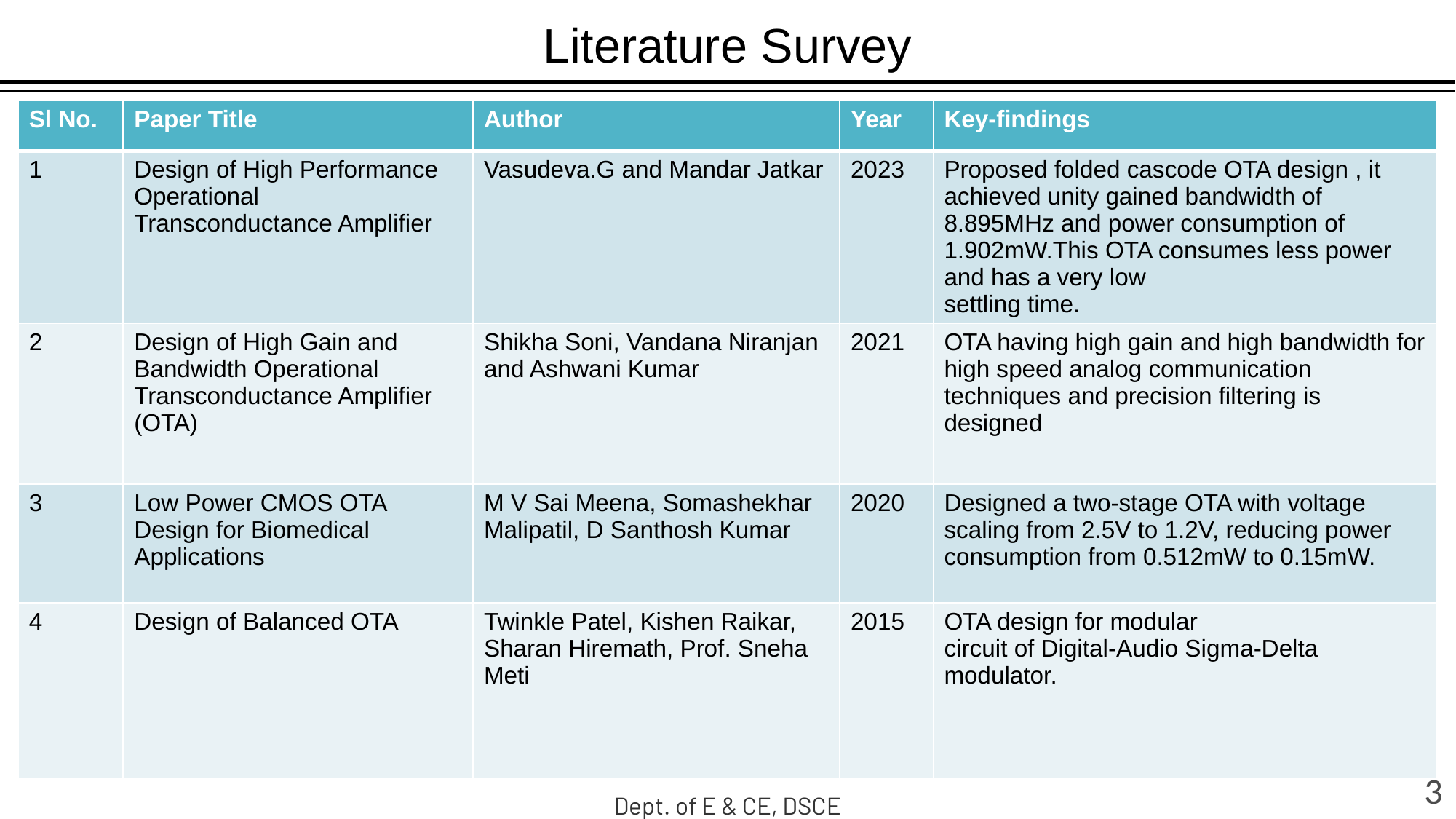

Literature Survey
| Sl No. | Paper Title | Author | Year | Key-findings |
| --- | --- | --- | --- | --- |
| 1 | Design of High Performance Operational Transconductance Amplifier | Vasudeva.G and Mandar Jatkar | 2023 | Proposed folded cascode OTA design , it achieved unity gained bandwidth of 8.895MHz and power consumption of 1.902mW.This OTA consumes less power and has a very low settling time. |
| 2 | Design of High Gain and Bandwidth Operational Transconductance Amplifier (OTA) | Shikha Soni, Vandana Niranjan and Ashwani Kumar | 2021 | OTA having high gain and high bandwidth for high speed analog communication techniques and precision filtering is designed |
| 3 | Low Power CMOS OTA Design for Biomedical Applications | M V Sai Meena, Somashekhar Malipatil, D Santhosh Kumar | 2020 | Designed a two-stage OTA with voltage scaling from 2.5V to 1.2V, reducing power consumption from 0.512mW to 0.15mW. |
| 4 | Design of Balanced OTA | Twinkle Patel, Kishen Raikar, Sharan Hiremath, Prof. Sneha Meti | 2015 | OTA design for modular circuit of Digital-Audio Sigma-Delta modulator. |
3
Dept. of E & CE, DSCE